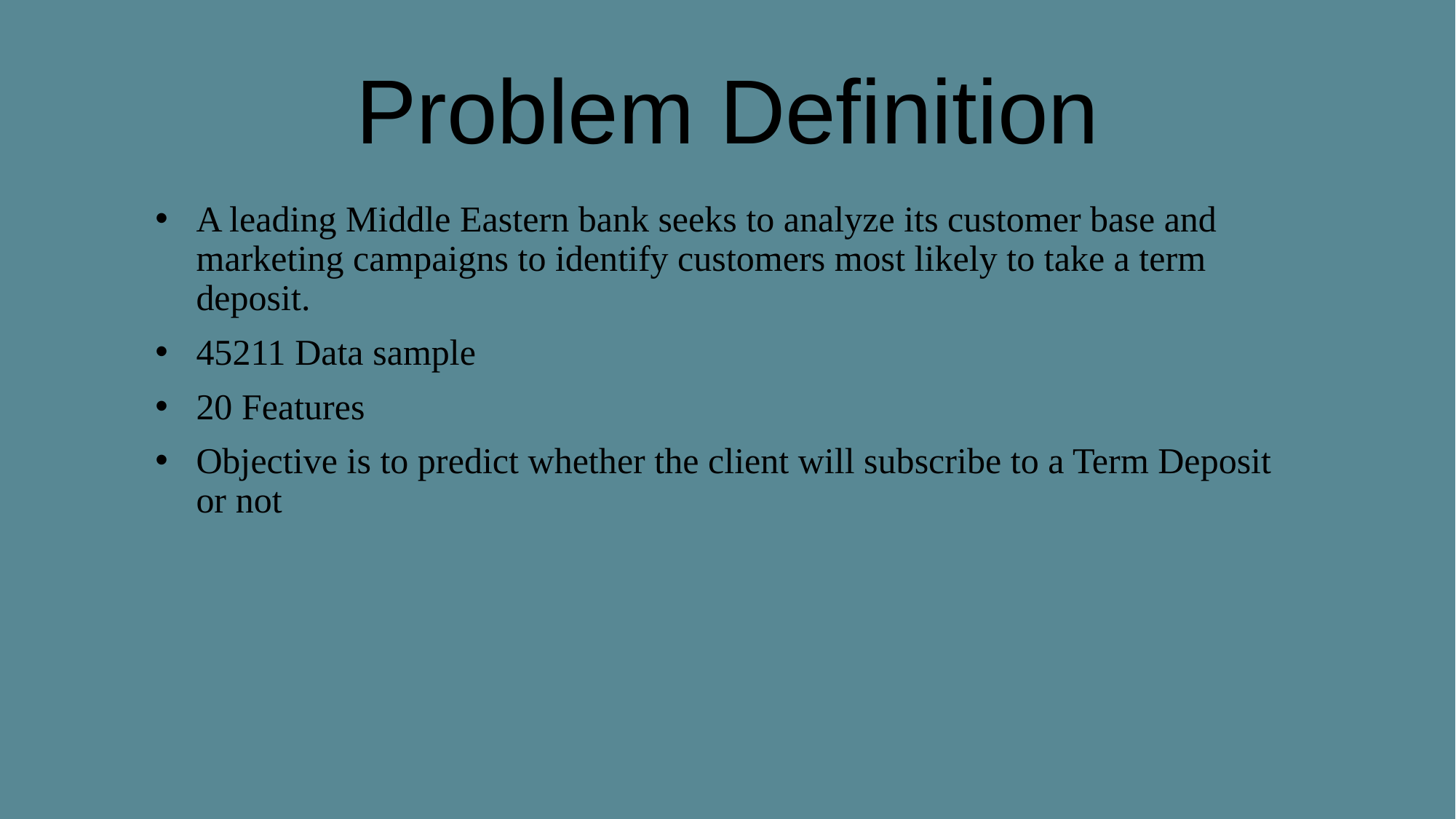

# Problem Definition
A leading Middle Eastern bank seeks to analyze its customer base and marketing campaigns to identify customers most likely to take a term deposit.
45211 Data sample
20 Features
Objective is to predict whether the client will subscribe to a Term Deposit or not